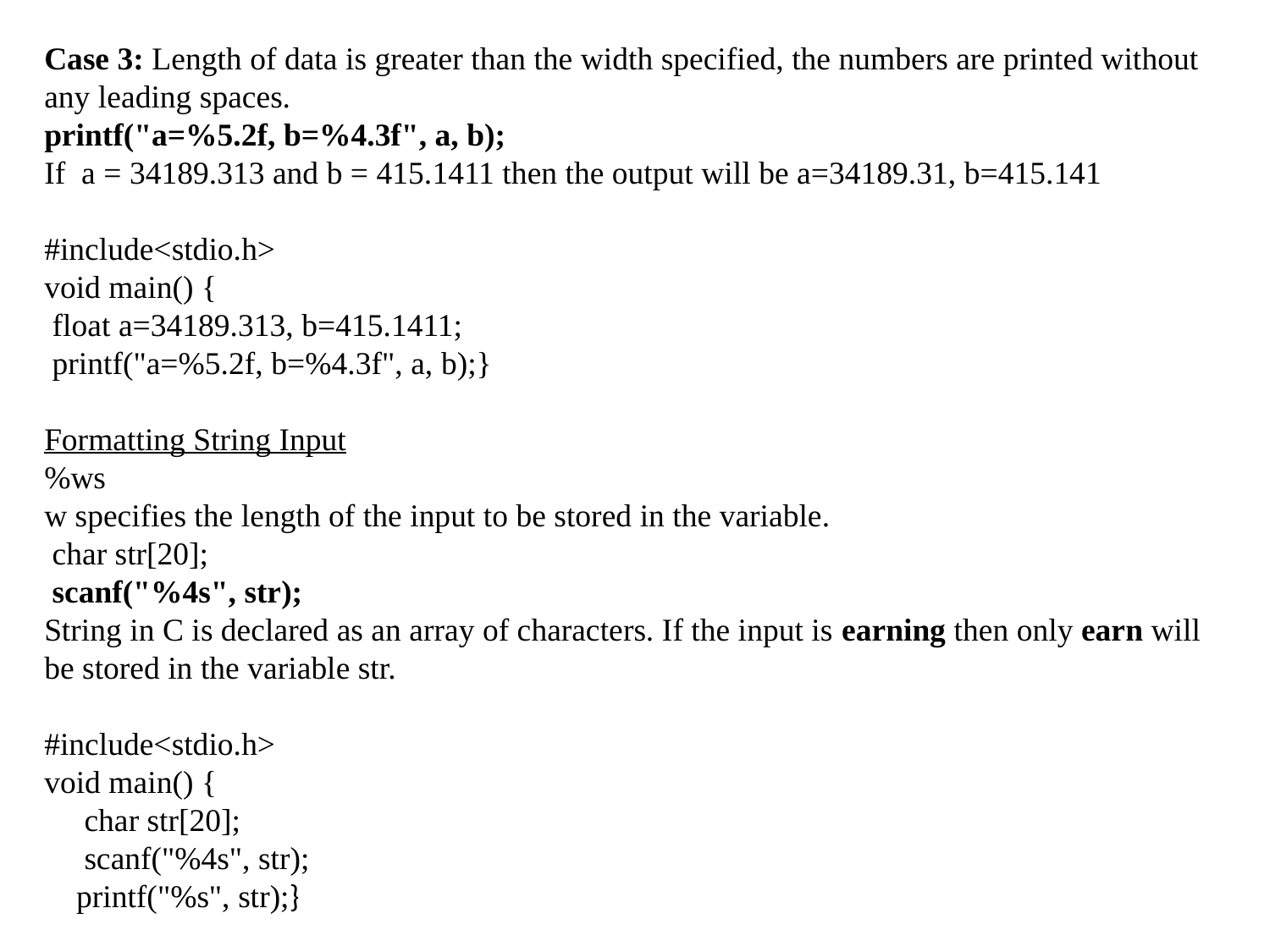

Case 3: Length of data is greater than the width specified, the numbers are printed without any leading spaces.
printf("a=%5.2f, b=%4.3f", a, b);
If  a = 34189.313 and b = 415.1411 then the output will be a=34189.31, b=415.141

#include<stdio.h>
void main() {
 float a=34189.313, b=415.1411;
 printf("a=%5.2f, b=%4.3f", a, b);}

Formatting String Input
%ws
w specifies the length of the input to be stored in the variable.
 char str[20];
 scanf("%4s", str);
String in C is declared as an array of characters. If the input is earning then only earn will be stored in the variable str.

#include<stdio.h>
void main() {
     char str[20];
     scanf("%4s", str);
    printf("%s", str);}